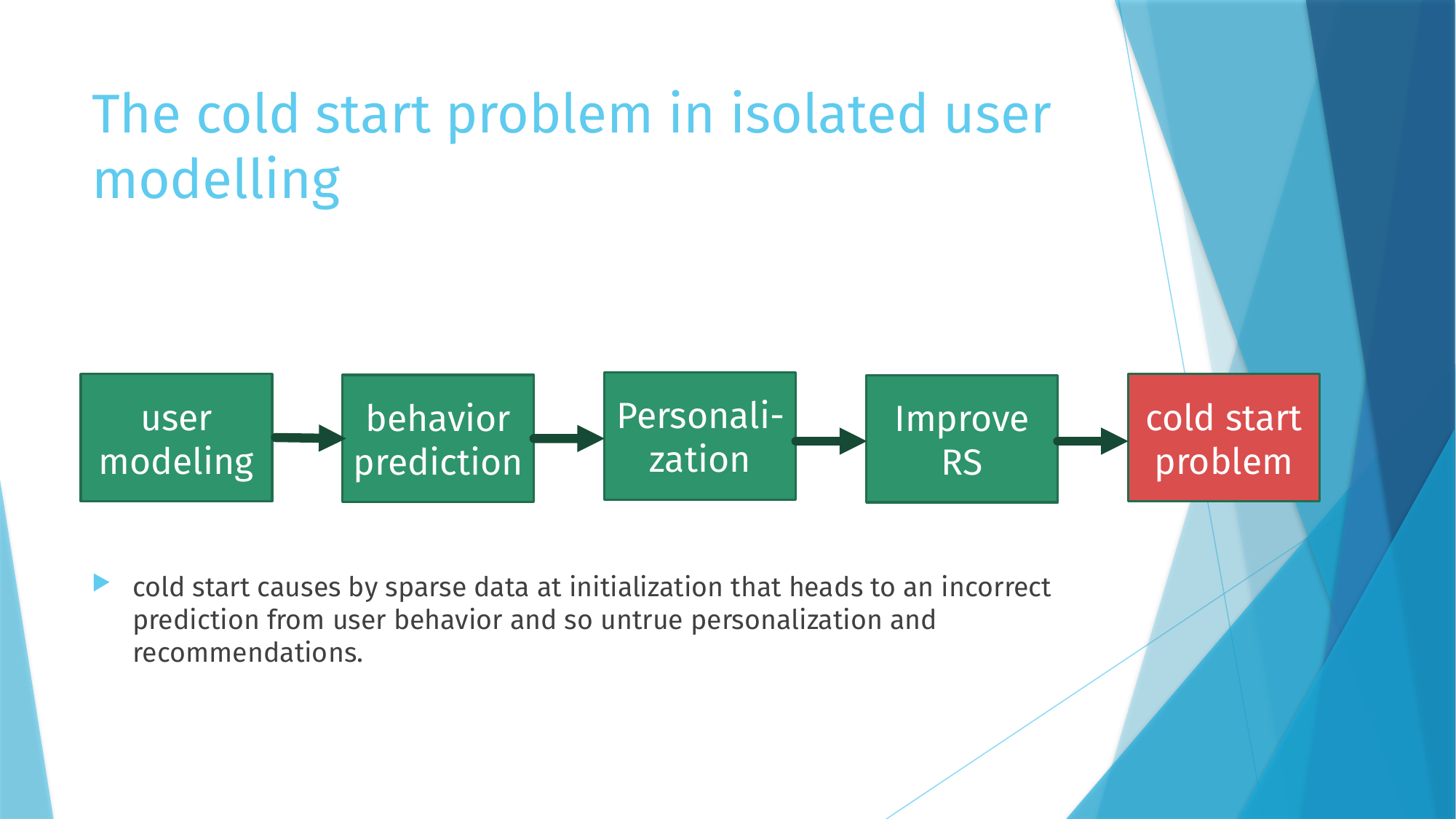

# The cold start problem in isolated user modelling
Personali-zation
cold start problem
user modeling
behavior prediction
Improve RS
cold start causes by sparse data at initialization that heads to an incorrect prediction from user behavior and so untrue personalization and recommendations.